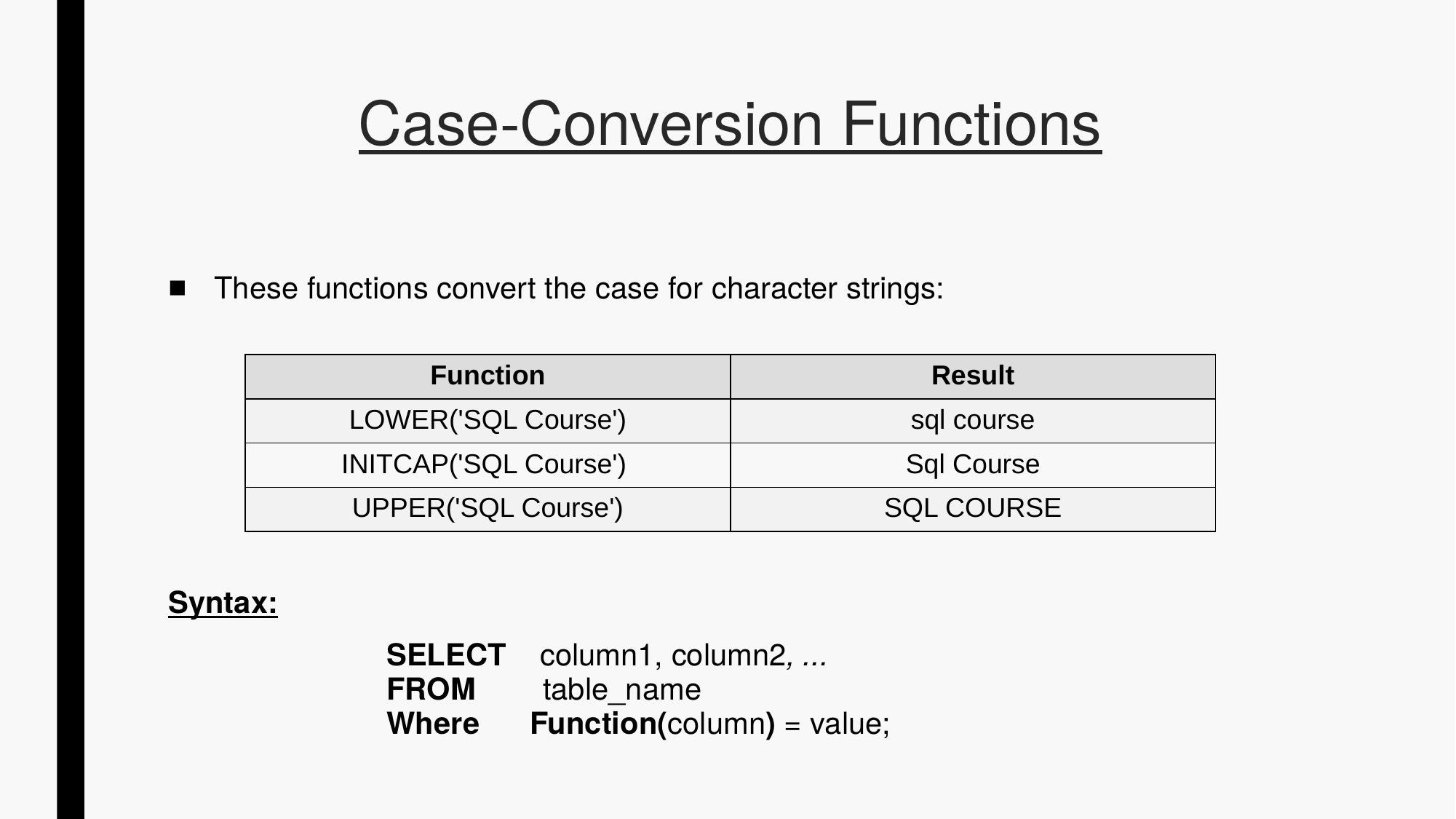

# Case-Conversion Functions
These functions convert the case for character strings:

Syntax:
		SELECT    column1, column2, ...
		FROM        table_name
		Where      Function(column) = value;
| Function | Result |
| --- | --- |
| LOWER('SQL Course') | sql course |
| INITCAP('SQL Course') | Sql Course |
| UPPER('SQL Course') | SQL COURSE |